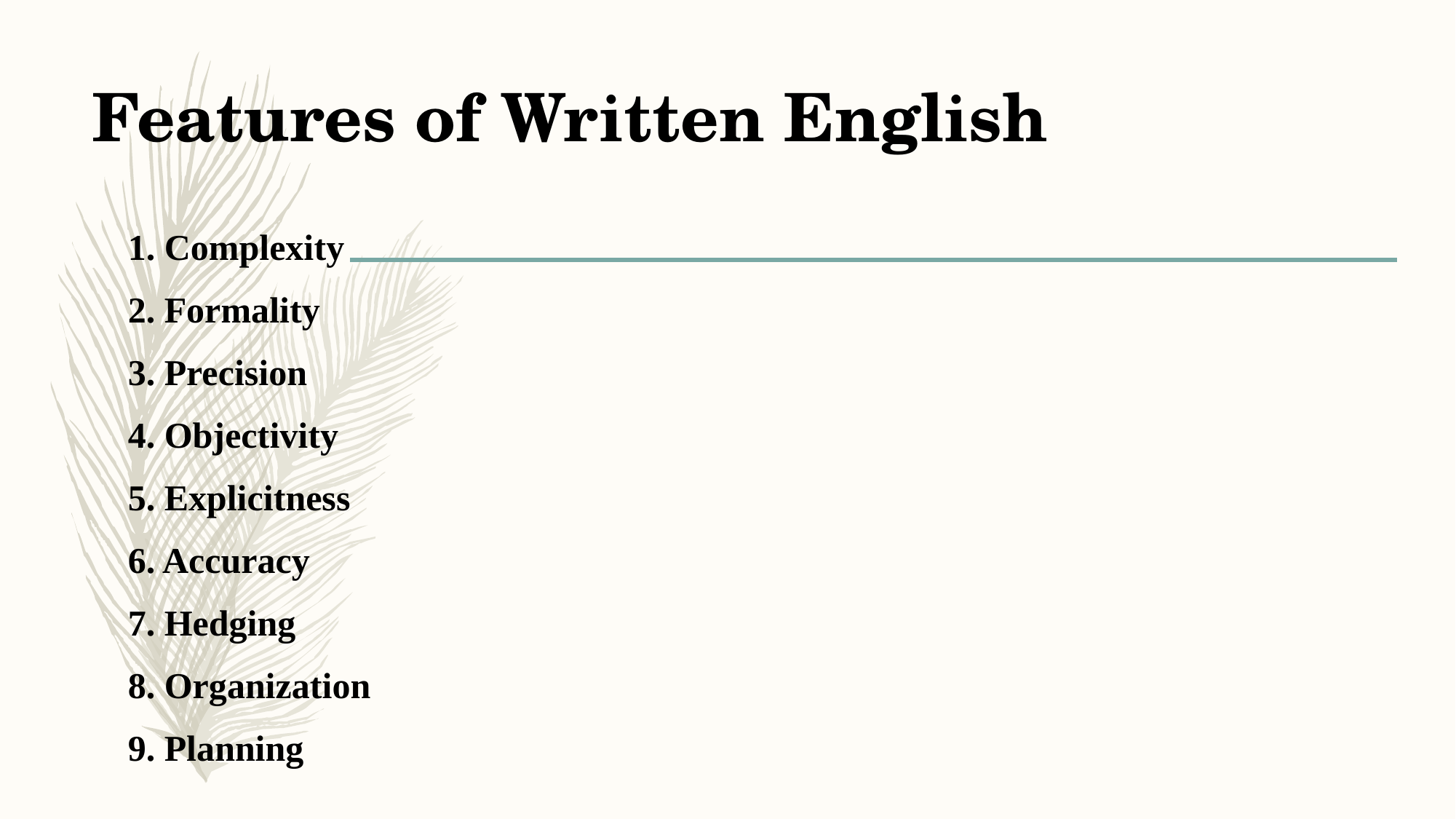

# Features of Written English
1. Complexity
2. Formality
3. Precision
4. Objectivity
5. Explicitness
6. Accuracy
7. Hedging
8. Organization
9. Planning